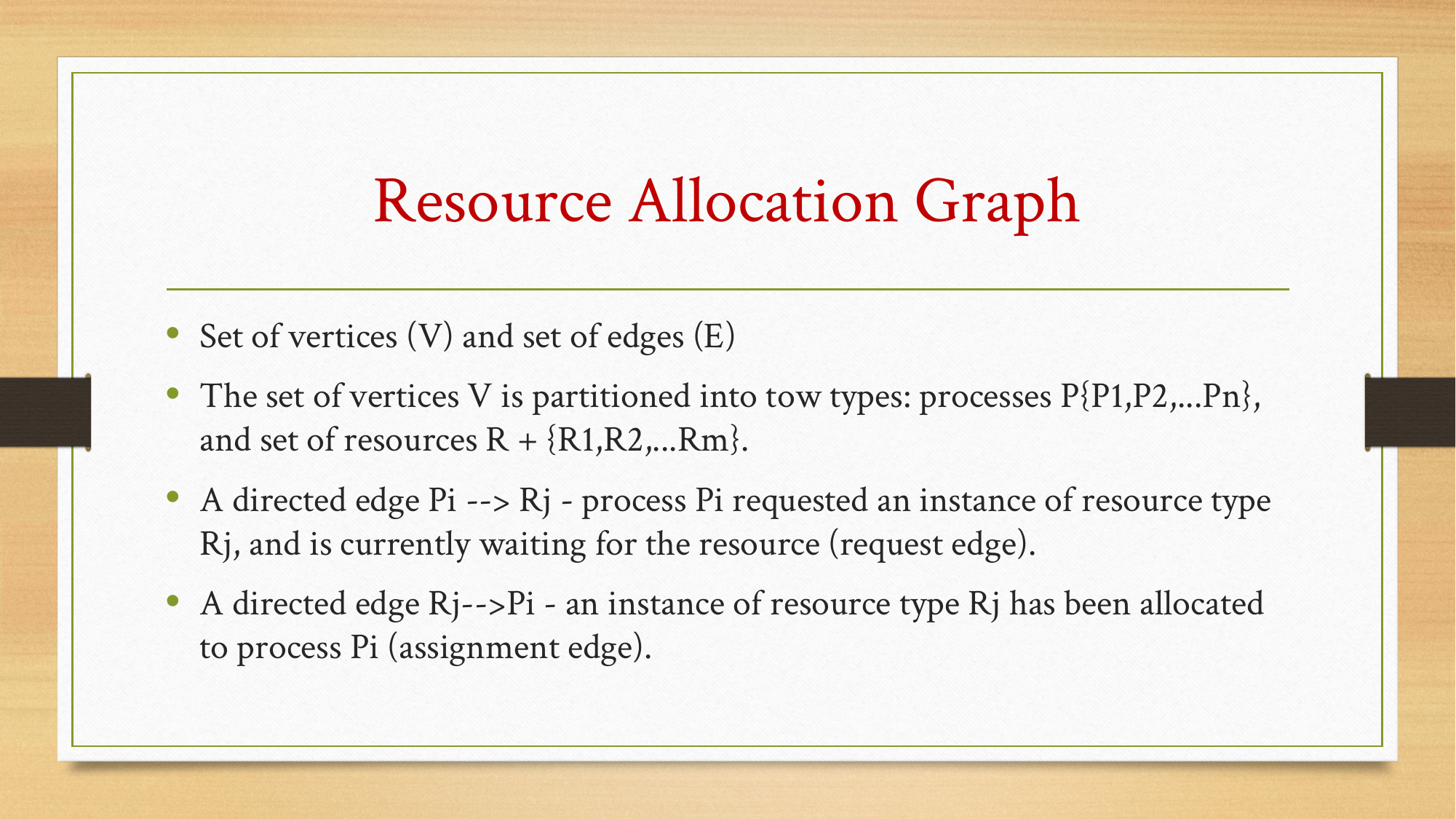

# Resource Allocation Graph
Set of vertices (V) and set of edges (E)
The set of vertices V is partitioned into tow types: processes P{P1,P2,...Pn}, and set of resources R + {R1,R2,...Rm}.
A directed edge Pi --> Rj - process Pi requested an instance of resource type Rj, and is currently waiting for the resource (request edge).
A directed edge Rj-->Pi - an instance of resource type Rj has been allocated to process Pi (assignment edge).